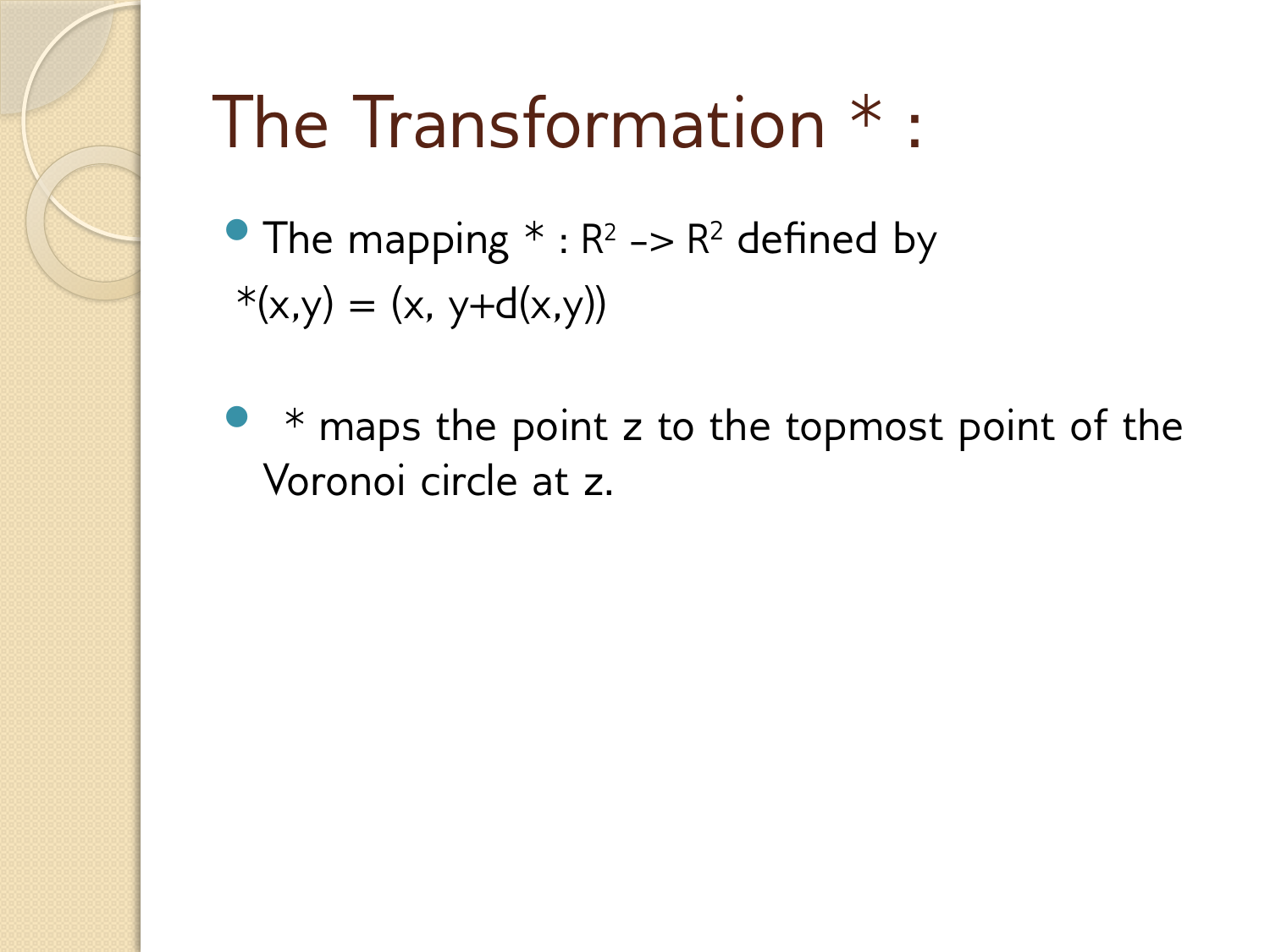

# The Transformation * :
The mapping * : R2 –> R2 defined by
 *(x,y) = (x, y+d(x,y))

  * maps the point z to the topmost point of the Voronoi circle at z.